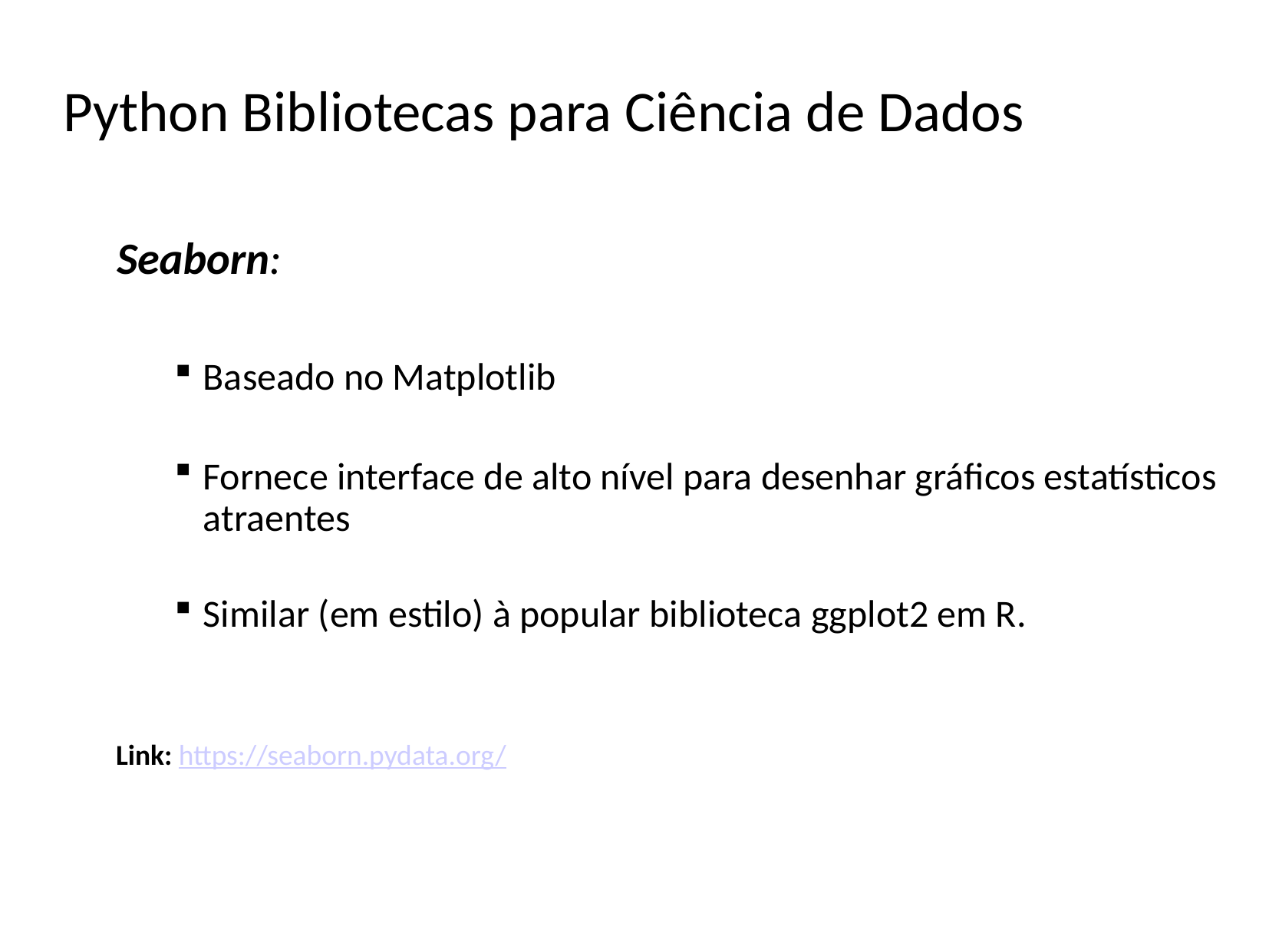

# Python Bibliotecas para Ciência de Dados

Seaborn:

Baseado no Matplotlib

Fornece interface de alto nível para desenhar gráficos estatísticos atraentes

Similar (em estilo) à popular biblioteca ggplot2 em R.

Link: https://seaborn.pydata.org/